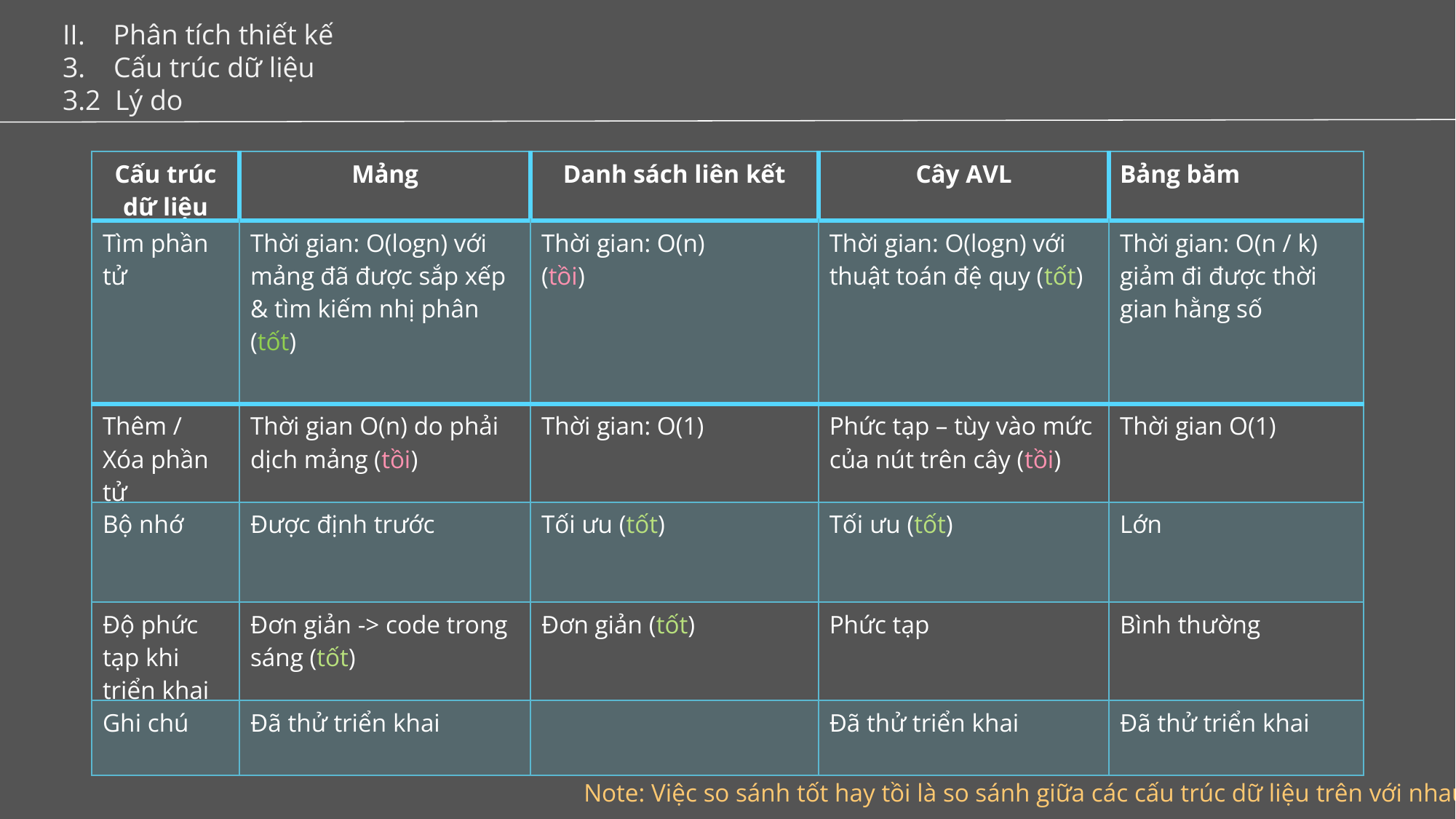

II.    Phân tích thiết kế
3.    Cấu trúc dữ liệu
3.2  Lý do
| Cấu trúc dữ liệu | Mảng | Danh sách liên kết | Cây AVL | Bảng băm |
| --- | --- | --- | --- | --- |
| Tìm phần tử | Thời gian: O(logn) với mảng đã được sắp xếp & tìm kiếm nhị phân (tốt) | Thời gian: O(n) (tồi) | Thời gian: O(logn) với thuật toán đệ quy (tốt) | Thời gian: O(n / k) giảm đi được thời gian hằng số |
| Thêm / Xóa phần tử | Thời gian O(n) do phải dịch mảng (tồi) | Thời gian: O(1) | Phức tạp – tùy vào mức của nút trên cây (tồi) | Thời gian O(1) |
| Bộ nhớ | Được định trước | Tối ưu (tốt) | Tối ưu (tốt) | Lớn |
| Độ phức tạp khi triển khai | Đơn giản -> code trong sáng (tốt) | Đơn giản (tốt) | Phức tạp | Bình thường |
| Ghi chú | Đã thử triển khai |  | Đã thử triển khai | Đã thử triển khai |
Note: Việc so sánh tốt hay tồi là so sánh giữa các cấu trúc dữ liệu trên với nhau